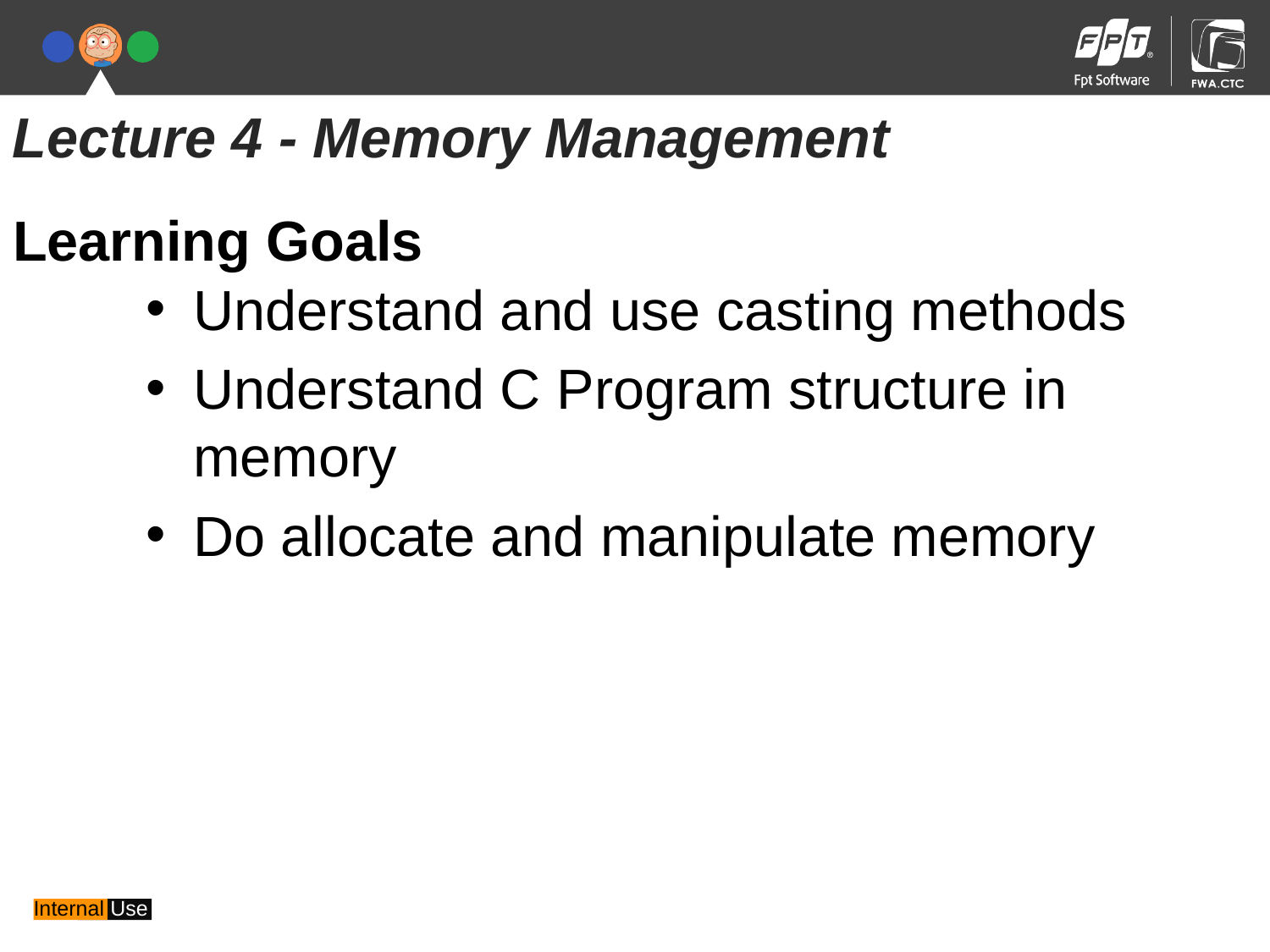

Lecture 4 - Memory Management

Understand and use casting methods
Understand C Program structure in memory
Do allocate and manipulate memory

Learning Goals